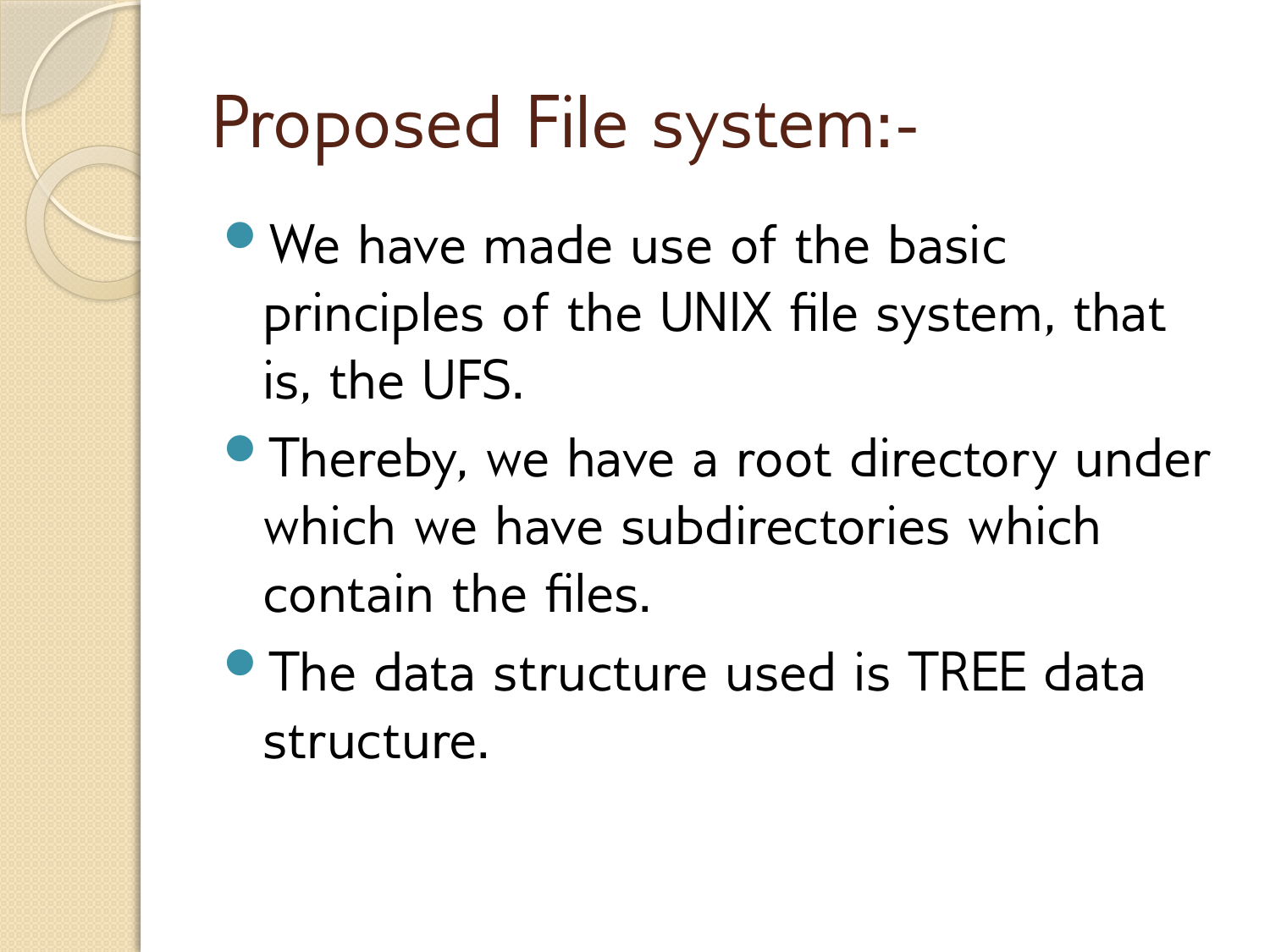

# Proposed File system:-
We have made use of the basic principles of the UNIX file system, that is, the UFS.
Thereby, we have a root directory under which we have subdirectories which contain the files.
The data structure used is TREE data structure.